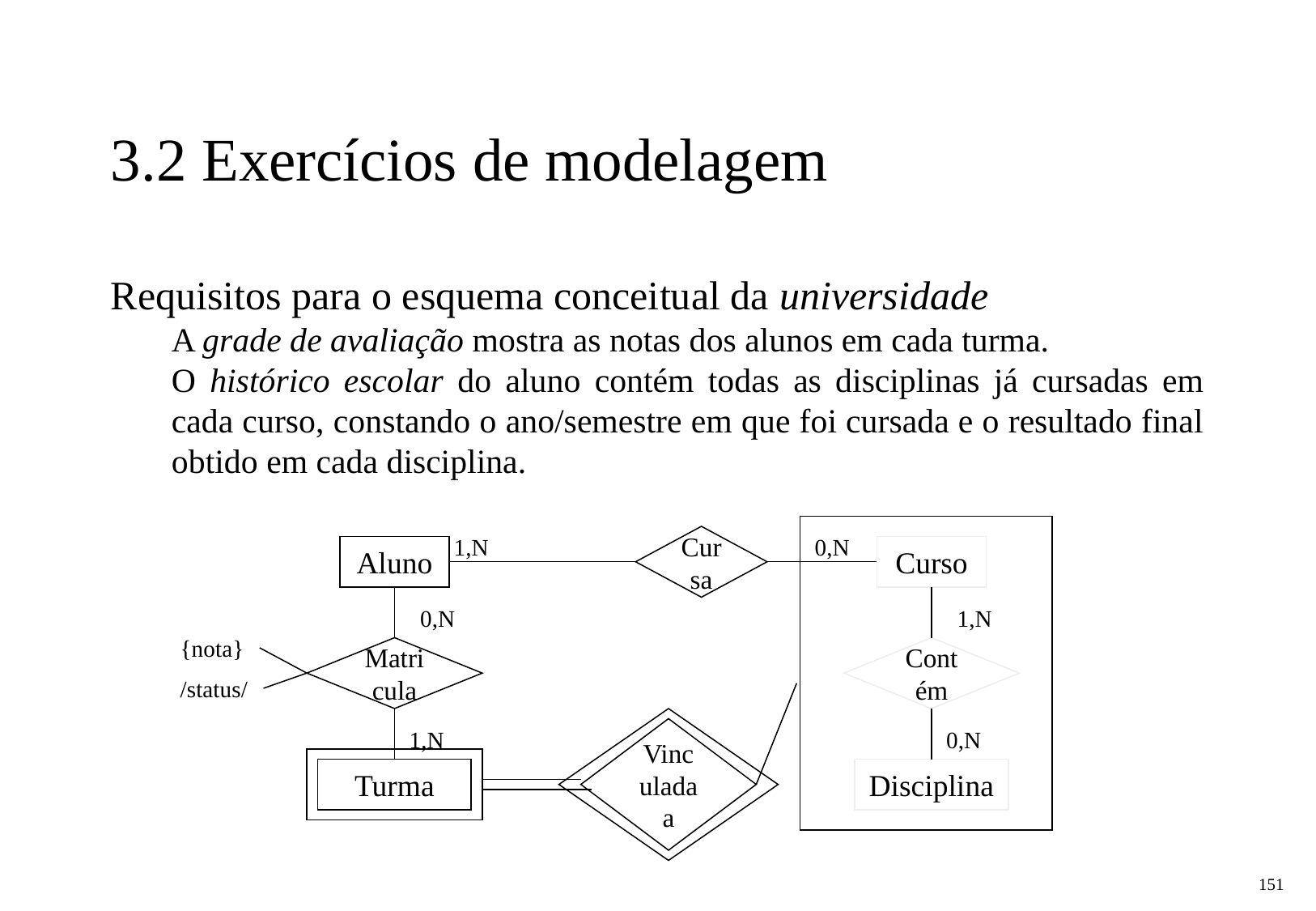

3.2 Exercícios de modelagem
Requisitos para o esquema conceitual da universidade
A grade de avaliação mostra as notas dos alunos em cada turma.
O histórico escolar do aluno contém todas as disciplinas já cursadas em cada curso, constando o ano/semestre em que foi cursada e o resultado final obtido em cada disciplina.

1,N
Cursa
0,N
Aluno
Curso
0,N
1,N
{nota}
Matricula
Contém
/status/

1,N
Vinculada
a
0,N

Turma
Disciplina
151